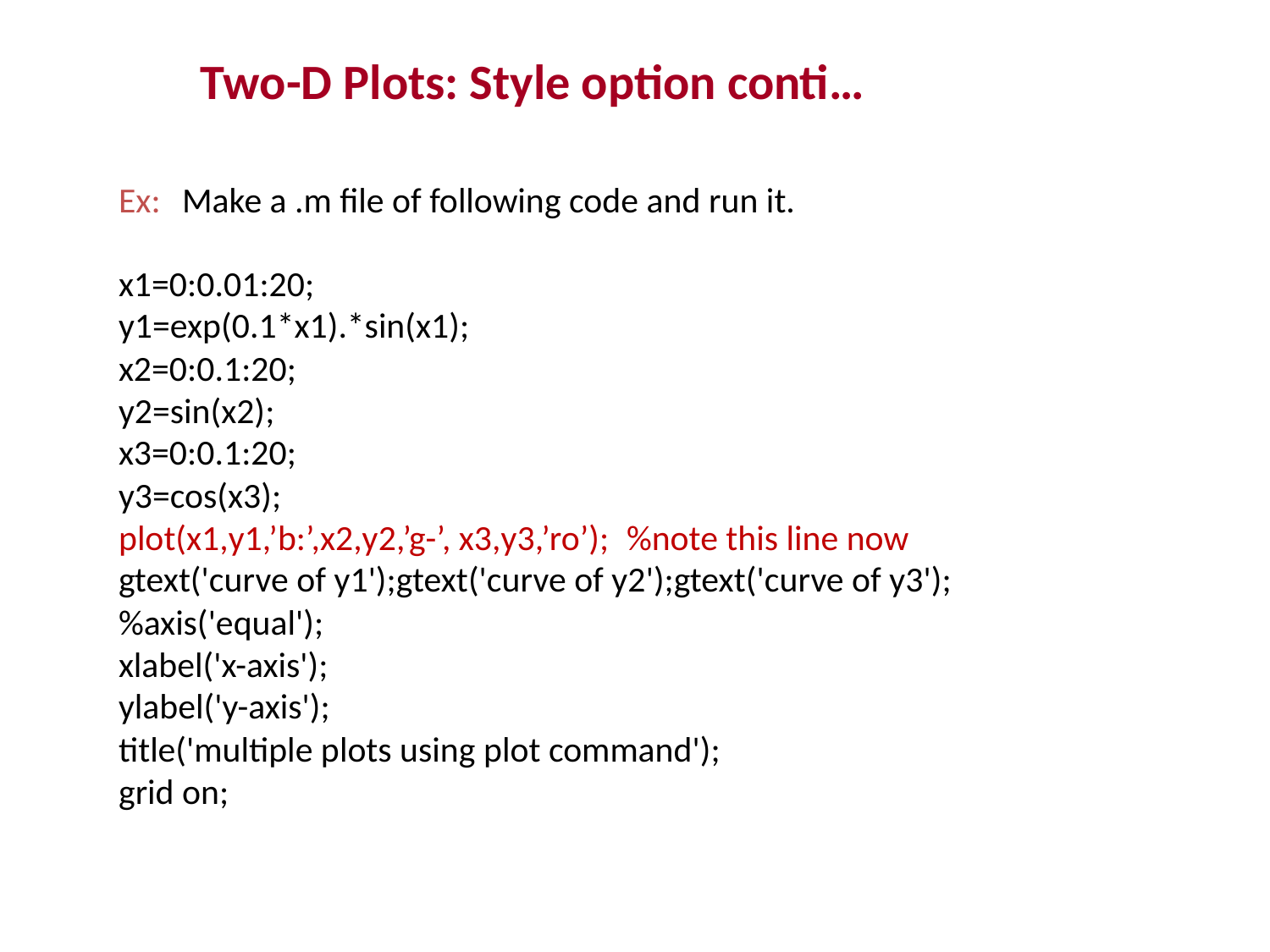

Two-D Plots: Style option conti…

Ex:	Make a .m file of following code and run it.

x1=0:0.01:20;
y1=exp(0.1*x1).*sin(x1);
x2=0:0.1:20;
y2=sin(x2);
x3=0:0.1:20;
y3=cos(x3);
plot(x1,y1,’b:’,x2,y2,’g-’, x3,y3,’ro’);	%note this line now
gtext('curve of y1');gtext('curve of y2');gtext('curve of y3');
%axis('equal');
xlabel('x-axis');
ylabel('y-axis');
title('multiple plots using plot command');
grid on;